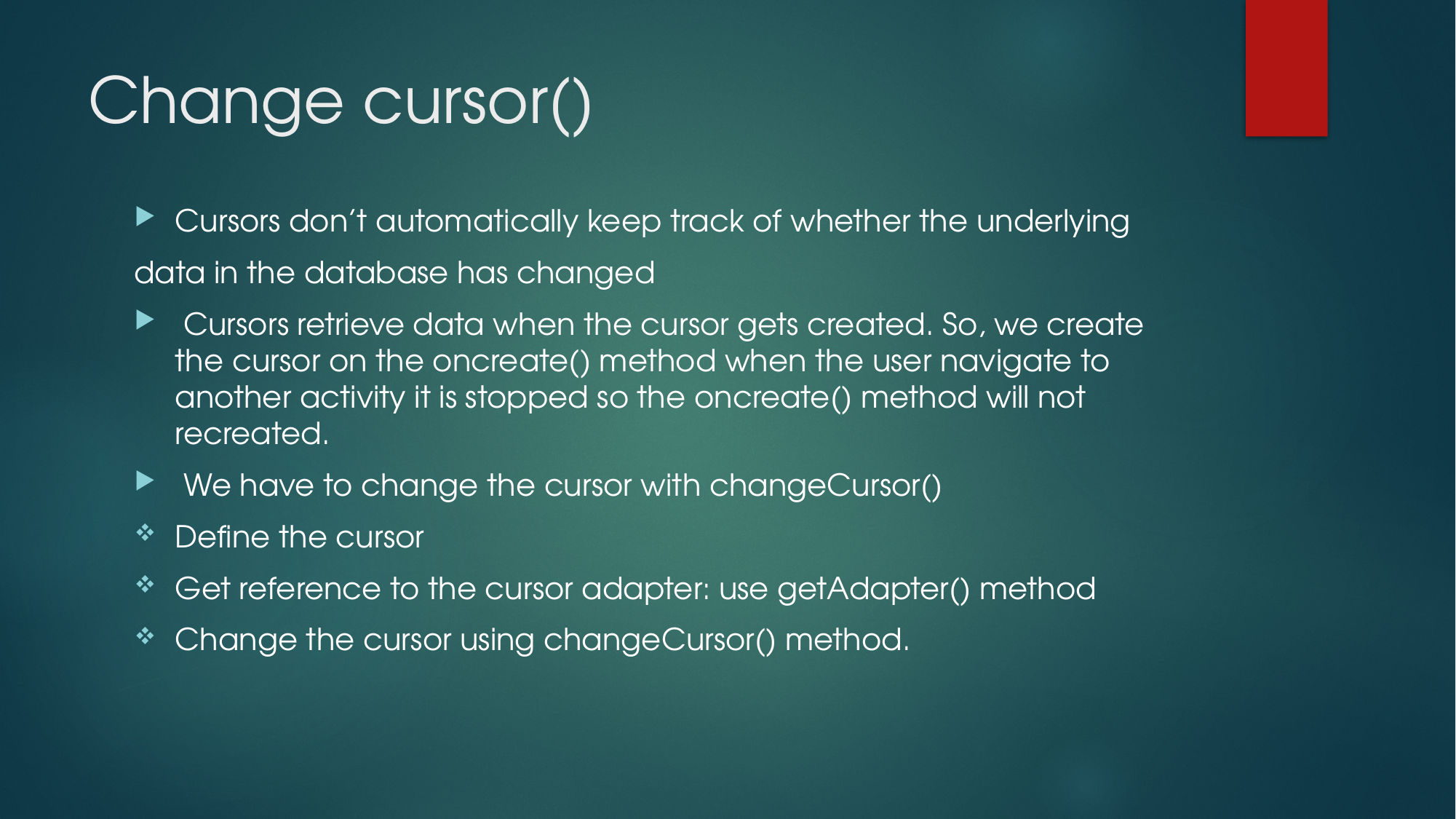

# Change cursor()
Cursors don’t automatically keep track of whether the underlying
data in the database has changed
 Cursors retrieve data when the cursor gets created. So, we create the cursor on the oncreate() method when the user navigate to another activity it is stopped so the oncreate() method will not recreated.
 We have to change the cursor with changeCursor()
Define the cursor
Get reference to the cursor adapter: use getAdapter() method
Change the cursor using changeCursor() method.